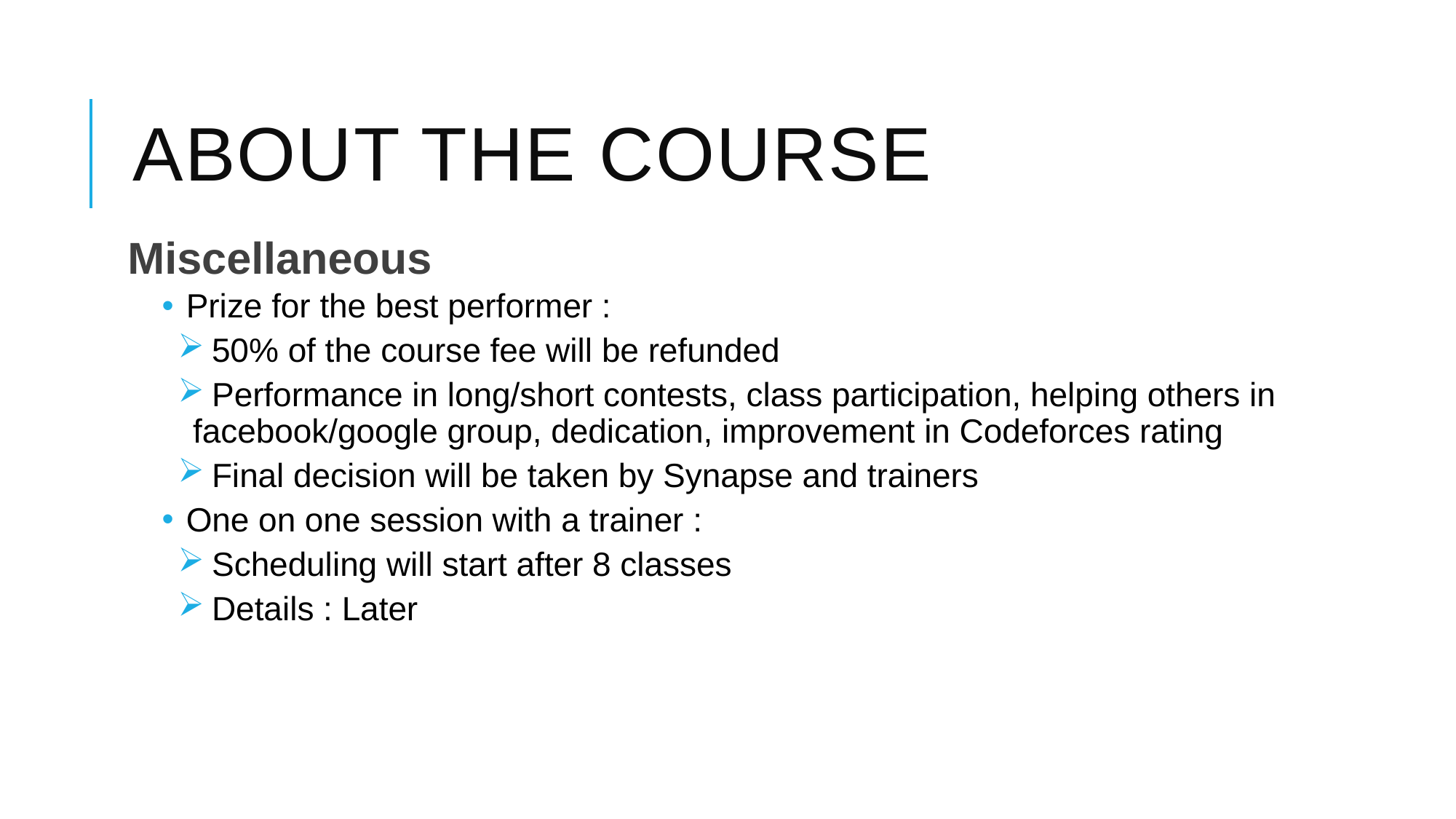

# About the Course
Miscellaneous
 Prize for the best performer :
 50% of the course fee will be refunded
 Performance in long/short contests, class participation, helping others in    	facebook/google group, dedication, improvement in Codeforces rating
 Final decision will be taken by Synapse and trainers
 One on one session with a trainer :
 Scheduling will start after 8 classes
 Details : Later